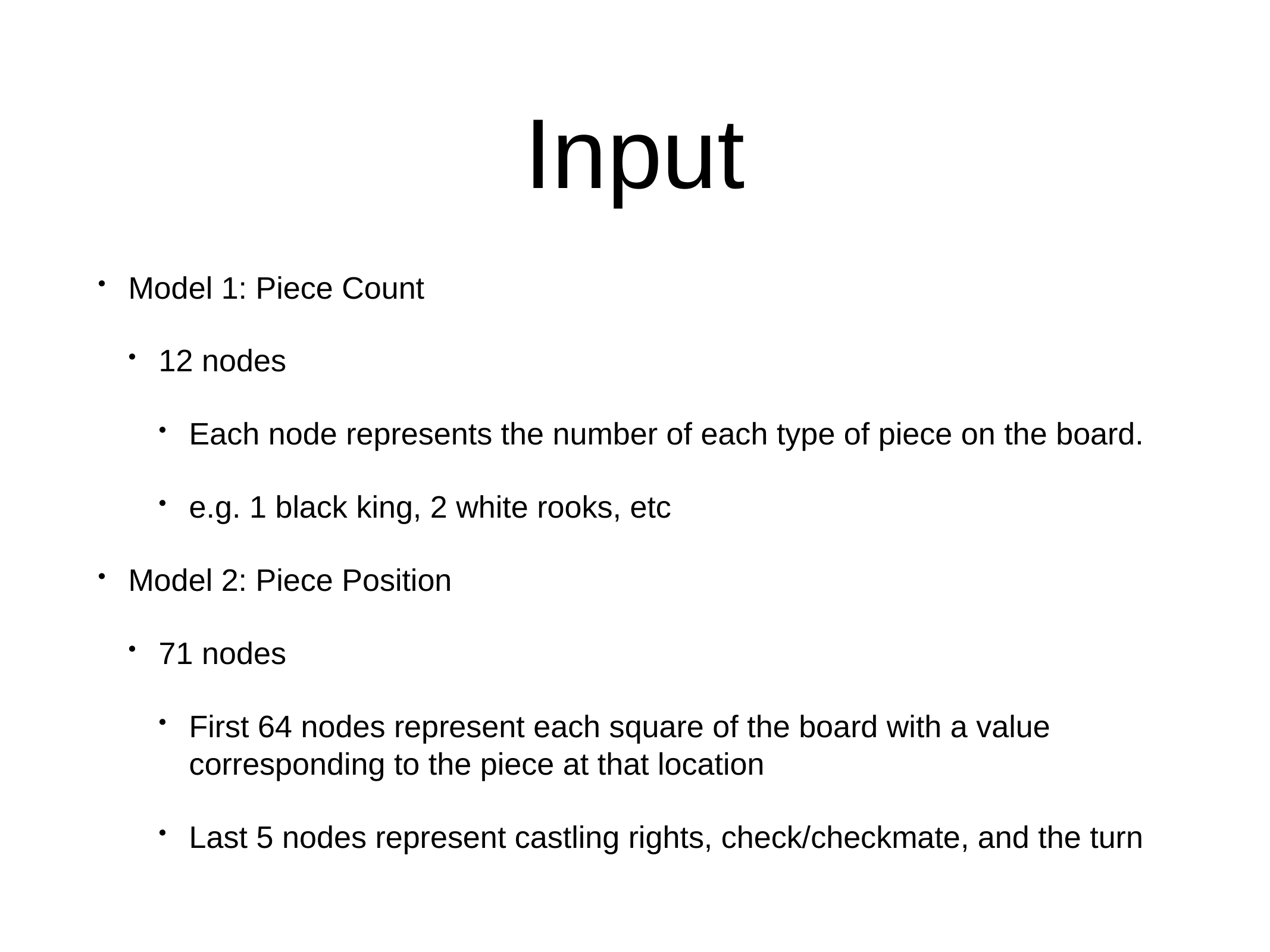

# Input
Model 1: Piece Count
12 nodes
Each node represents the number of each type of piece on the board.
e.g. 1 black king, 2 white rooks, etc
Model 2: Piece Position
71 nodes
First 64 nodes represent each square of the board with a value corresponding to the piece at that location
Last 5 nodes represent castling rights, check/checkmate, and the turn